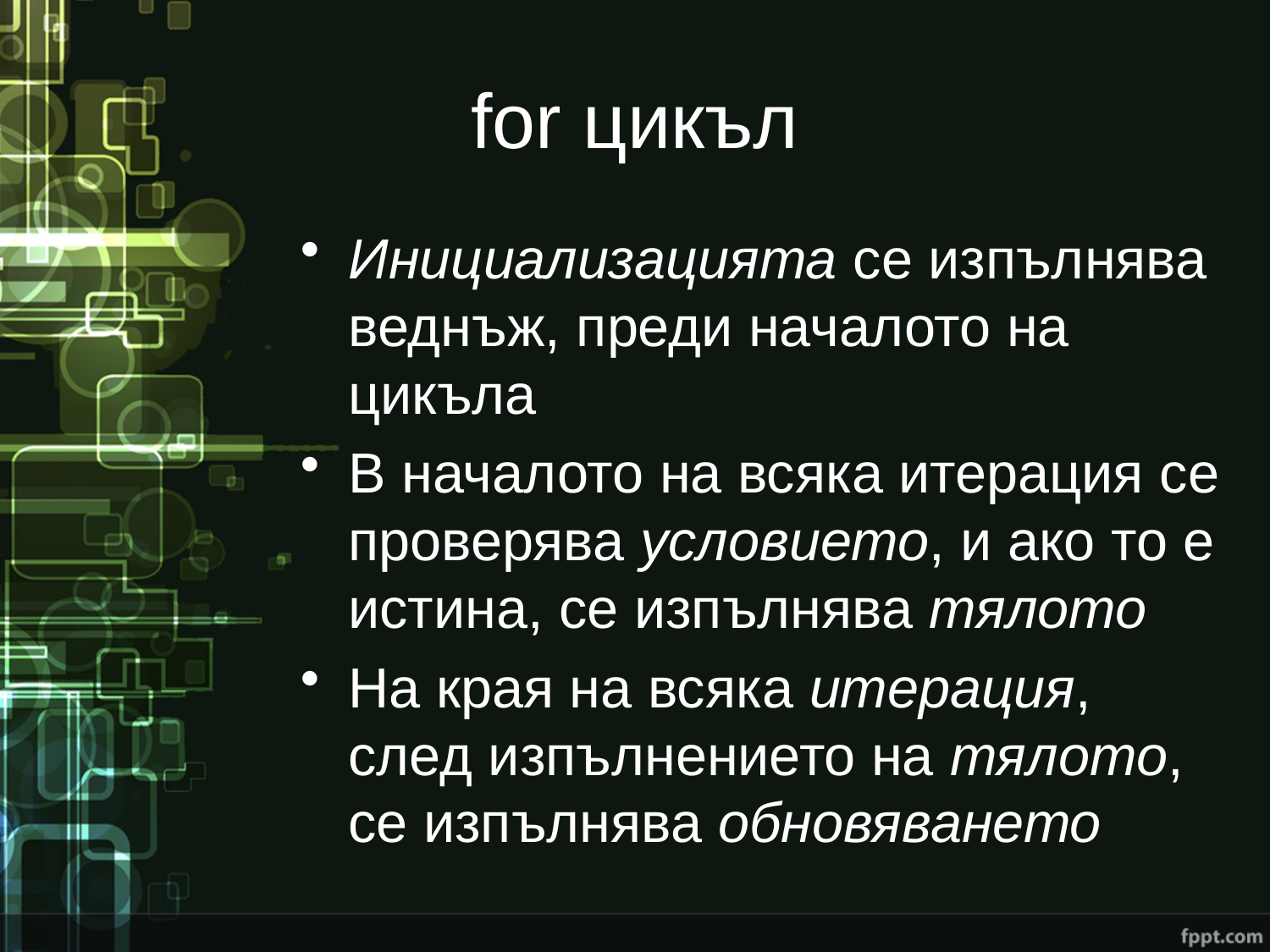

# for цикъл
Инициализацията се изпълнява веднъж, преди началото на цикъла
В началото на всяка итерация се проверява условието, и ако то е истина, се изпълнява тялото
На края на всяка итерация, след изпълнението на тялото, се изпълнява обновяването